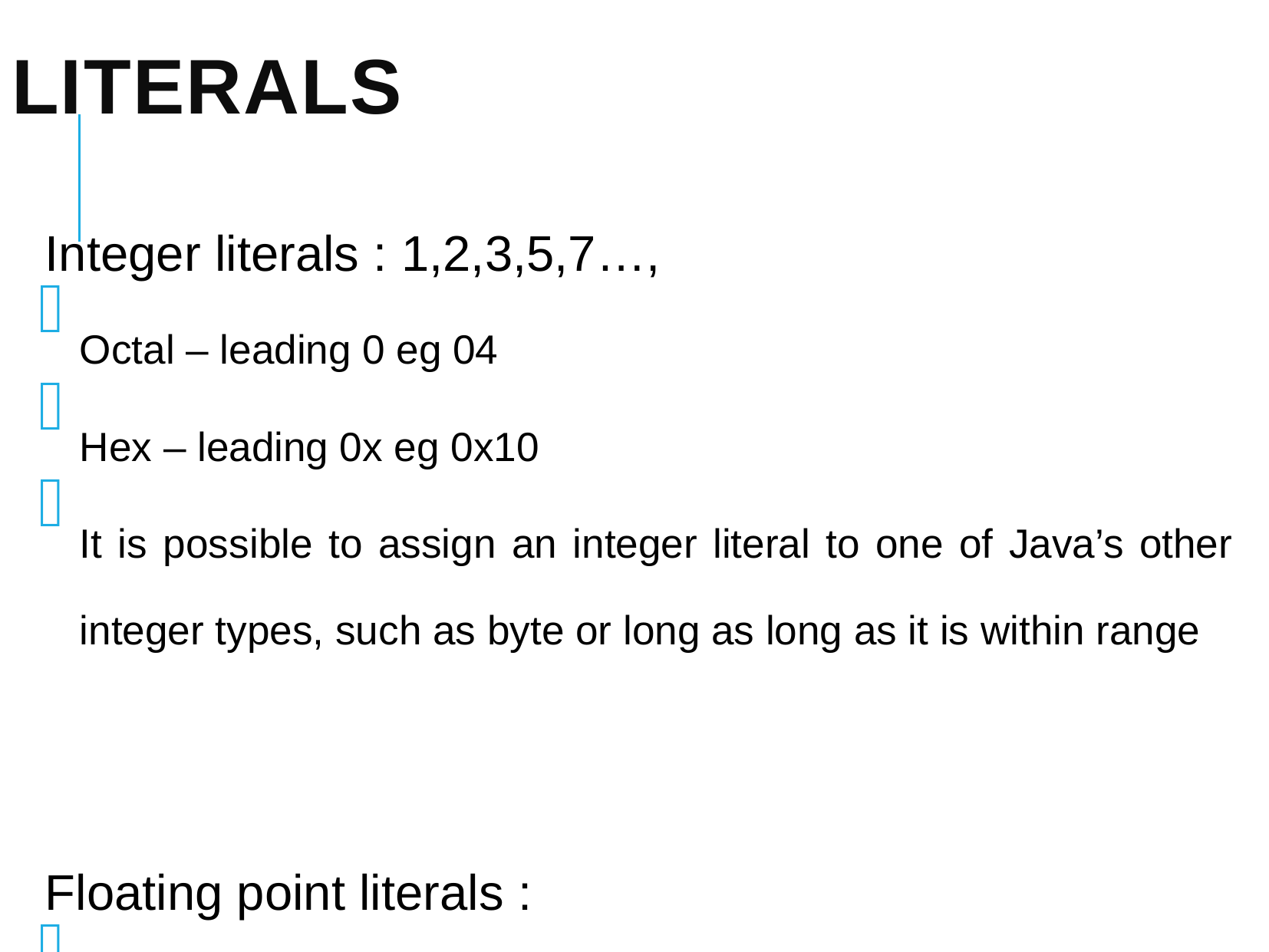

# Literals
Integer literals : 1,2,3,5,7…,
Octal – leading 0 eg 04
Hex – leading 0x eg 0x10
It is possible to assign an integer literal to one of Java’s other integer types, such as byte or long as long as it is within range

Floating point literals :
Standard notation – 2.0, 3.14234, 0.54334
Scientific notation -  3.0544E12, 314234E-5
Floating-point literals in Java default to double precision.